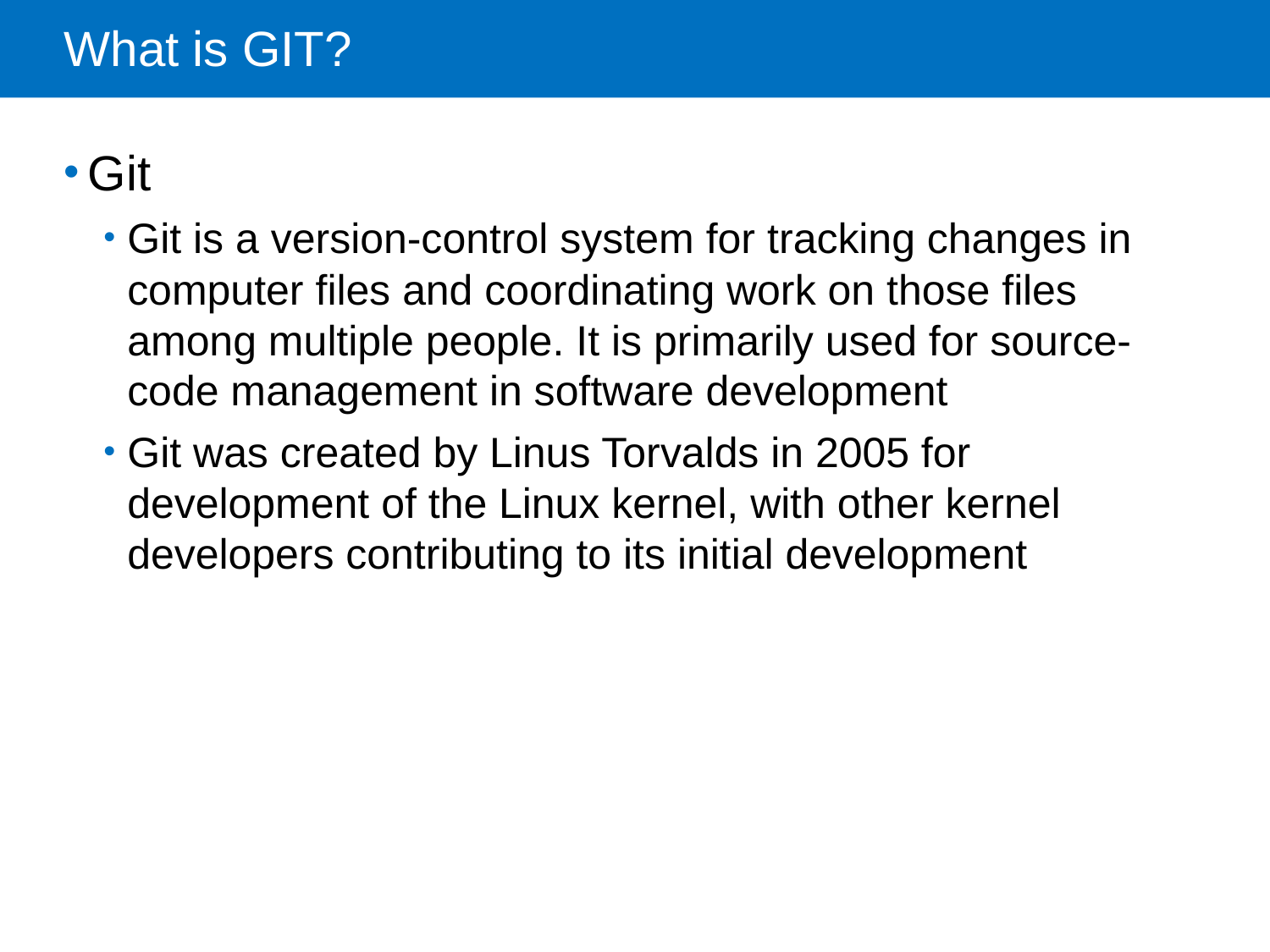

# What is GIT?
Git
Git is a version-control system for tracking changes in computer files and coordinating work on those files among multiple people. It is primarily used for source-code management in software development
Git was created by Linus Torvalds in 2005 for development of the Linux kernel, with other kernel developers contributing to its initial development